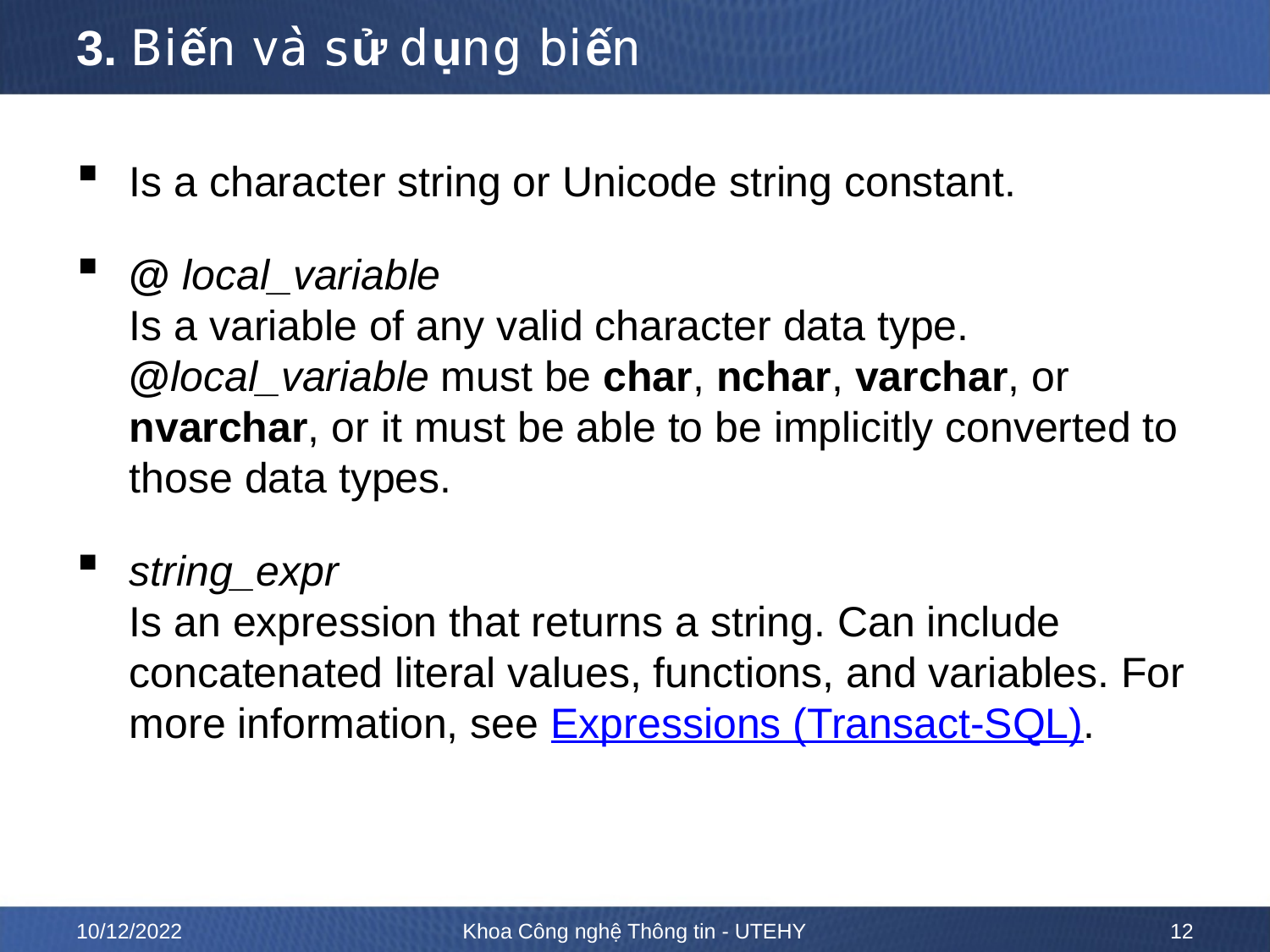

# 3. Biến và sử dụng biến
Is a character string or Unicode string constant.
@ local_variable
Is a variable of any valid character data type. @local_variable must be char, nchar, varchar, or nvarchar, or it must be able to be implicitly converted to those data types.
string_expr
Is an expression that returns a string. Can include concatenated literal values, functions, and variables. For more information, see Expressions (Transact-SQL).

10/12/2022
Khoa Công nghệ Thông tin - UTEHY
12